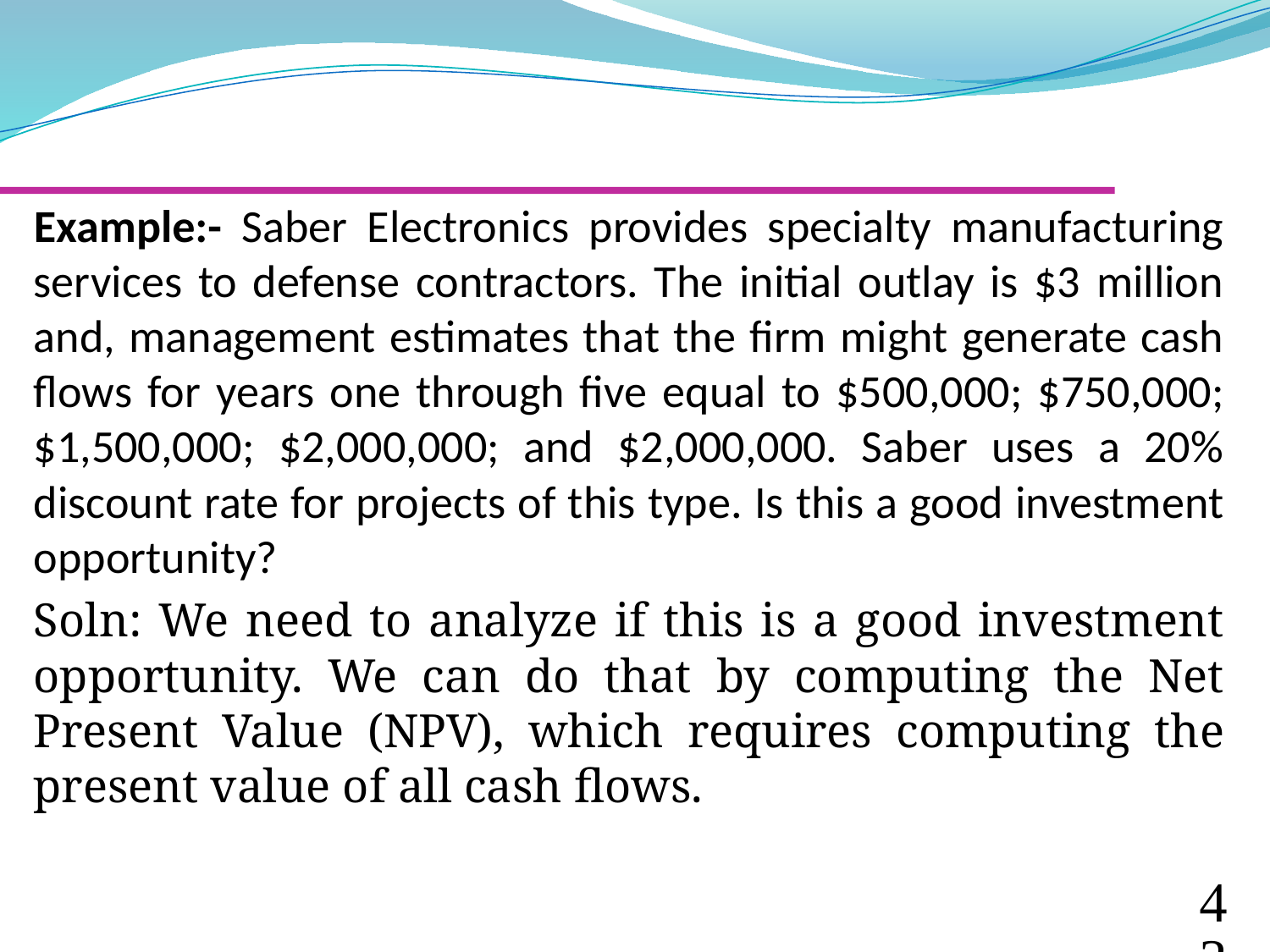

Example:- Saber Electronics provides specialty manufacturing services to defense contractors. The initial outlay is $3 million and, management estimates that the firm might generate cash flows for years one through five equal to $500,000; $750,000; $1,500,000; $2,000,000; and $2,000,000. Saber uses a 20% discount rate for projects of this type. Is this a good investment opportunity?
Soln: We need to analyze if this is a good investment opportunity. We can do that by computing the Net Present Value (NPV), which requires computing the present value of all cash flows.

43